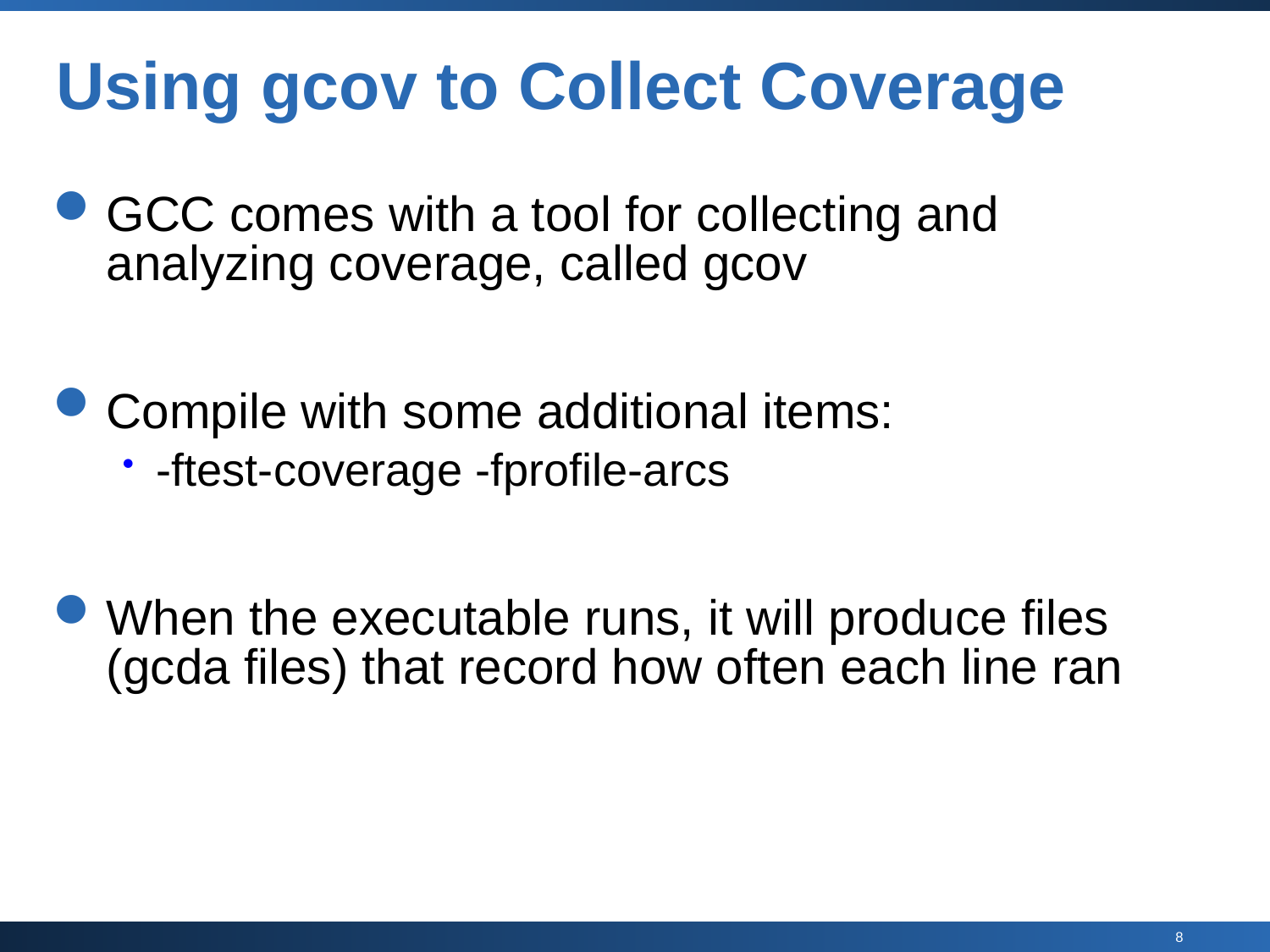

# Using gcov to Collect Coverage
GCC comes with a tool for collecting and analyzing coverage, called gcov

Compile with some additional items:
-ftest-coverage -fprofile-arcs

When the executable runs, it will produce files (gcda files) that record how often each line ran